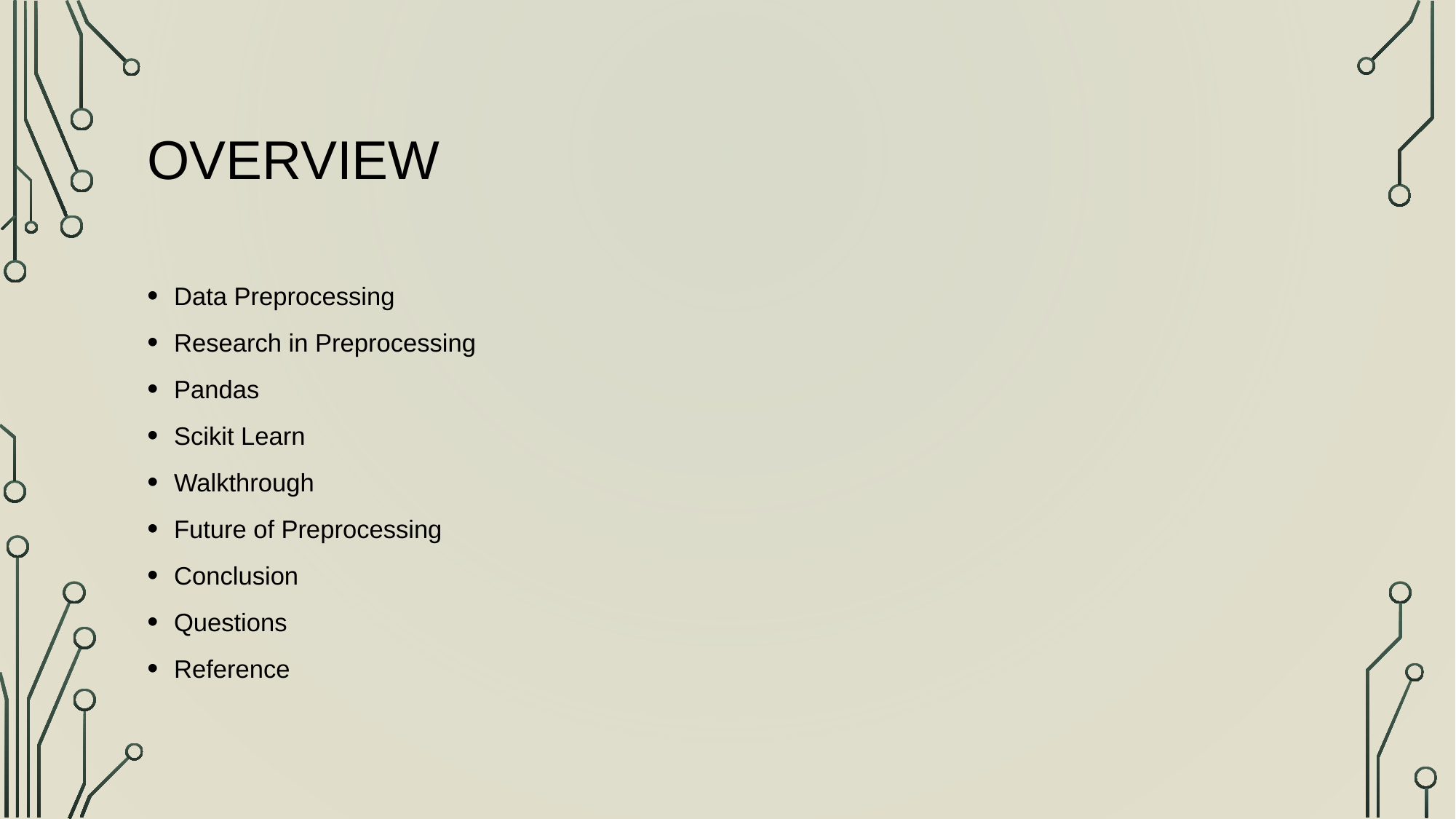

# Overview
Data Preprocessing
Research in Preprocessing
Pandas
Scikit Learn
Walkthrough
Future of Preprocessing
Conclusion
Questions
Reference